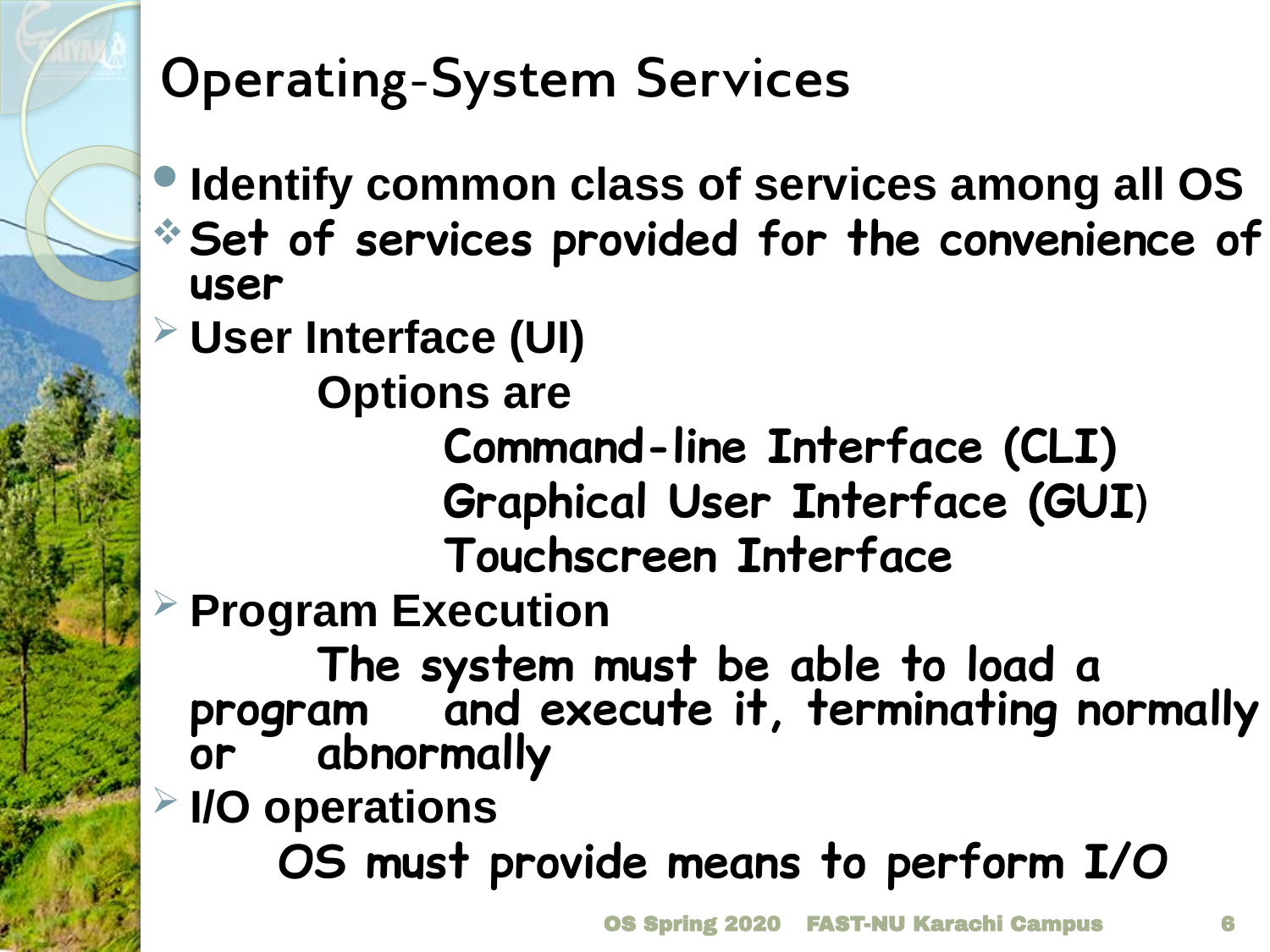

# Operating-System Services
Identify common class of services among all OS
Set of services provided for the convenience of user
User Interface (UI)
		Options are
			Command-line Interface (CLI)
			Graphical User Interface (GUI)
			Touchscreen Interface
Program Execution
		The system must be able to load a program 	and execute it, terminating normally or 	abnormally
I/O operations
	OS must provide means to perform I/O
OS Spring 2020
FAST-NU Karachi Campus
6